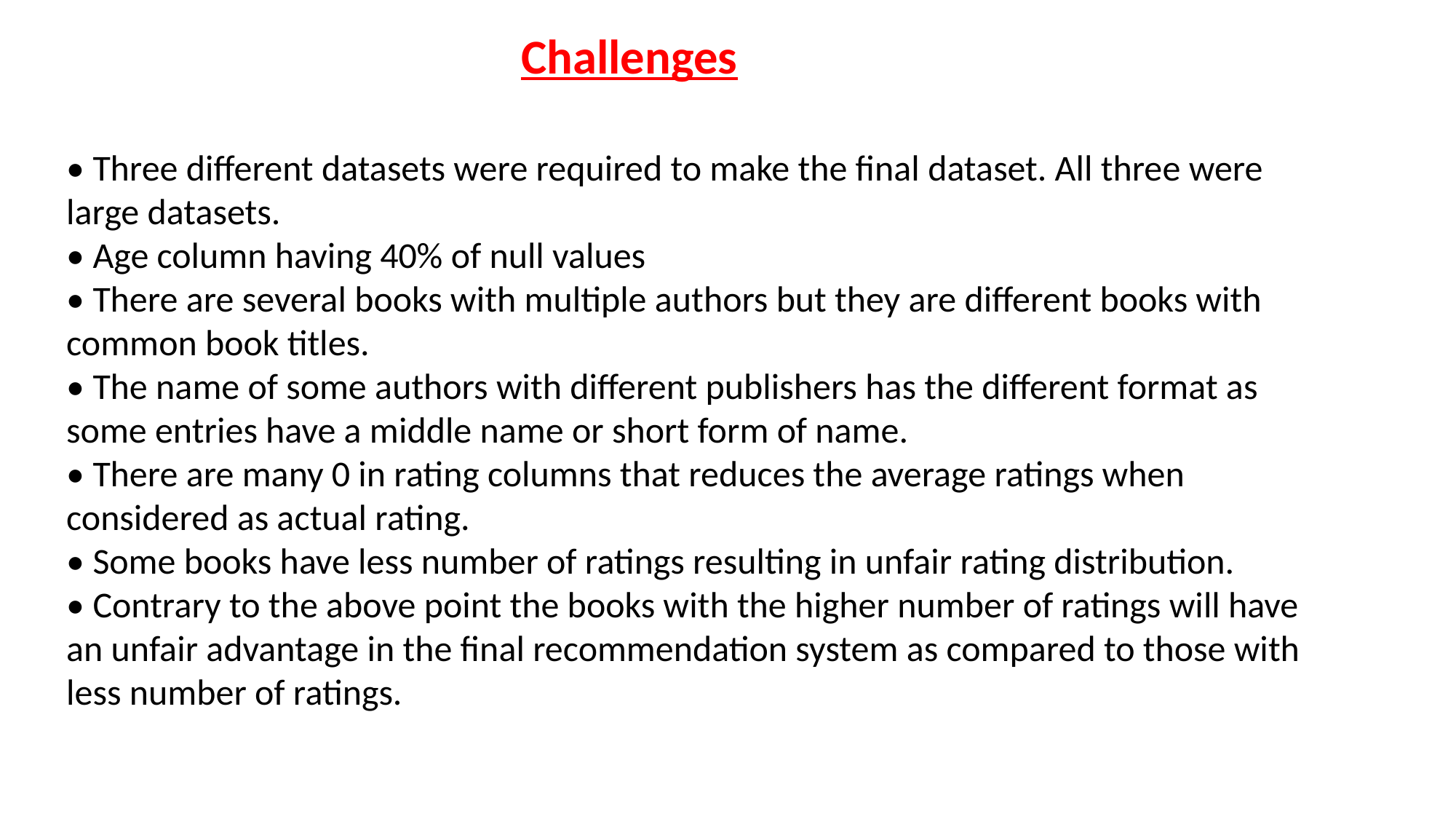

Challenges

• Three different datasets were required to make the final dataset. All three were large datasets.
• Age column having 40% of null values
• There are several books with multiple authors but they are different books with common book titles.
• The name of some authors with different publishers has the different format as some entries have a middle name or short form of name.
• There are many 0 in rating columns that reduces the average ratings when considered as actual rating.
• Some books have less number of ratings resulting in unfair rating distribution.
• Contrary to the above point the books with the higher number of ratings will have an unfair advantage in the final recommendation system as compared to those with less number of ratings.